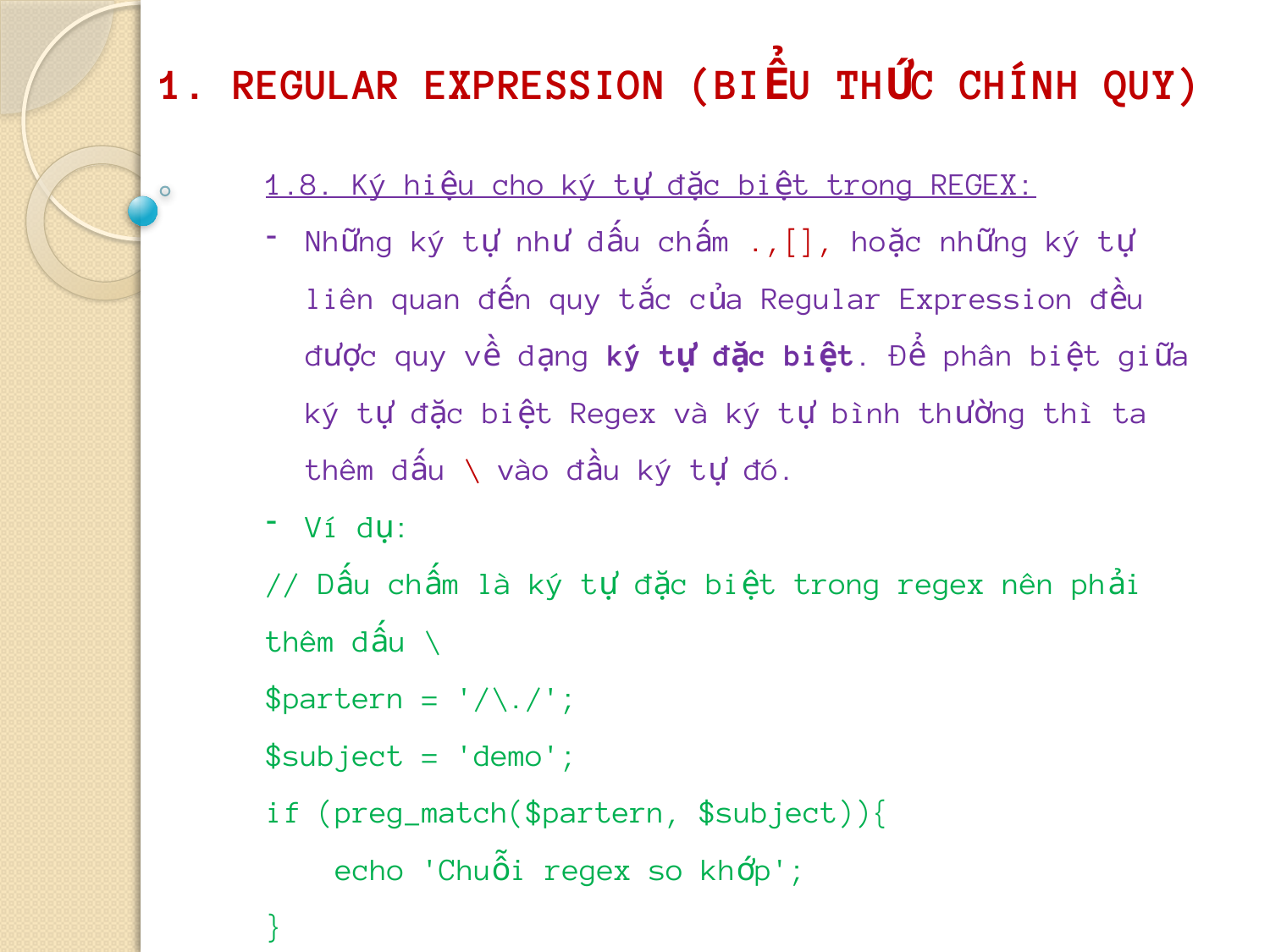

# 1. REGULAR EXPRESSION (BIỂU THỨC CHÍNH QUY)
1.8. Ký hiệu cho ký tự đặc biệt trong REGEX:
Những ký tự như dấu chấm .,[], hoặc những ký tự liên quan đến quy tắc của Regular Expression đều được quy về dạng ký tự đặc biệt. Để phân biệt giữa ký tự đặc biệt Regex và ký tự bình thường thì ta thêm dấu \ vào đầu ký tự đó.
Ví dụ:
// Dấu chấm là ký tự đặc biệt trong regex nên phải thêm dấu \
$partern = '/\./';
$subject = 'demo';
if (preg_match($partern, $subject)){
    echo 'Chuỗi regex so khớp';
}